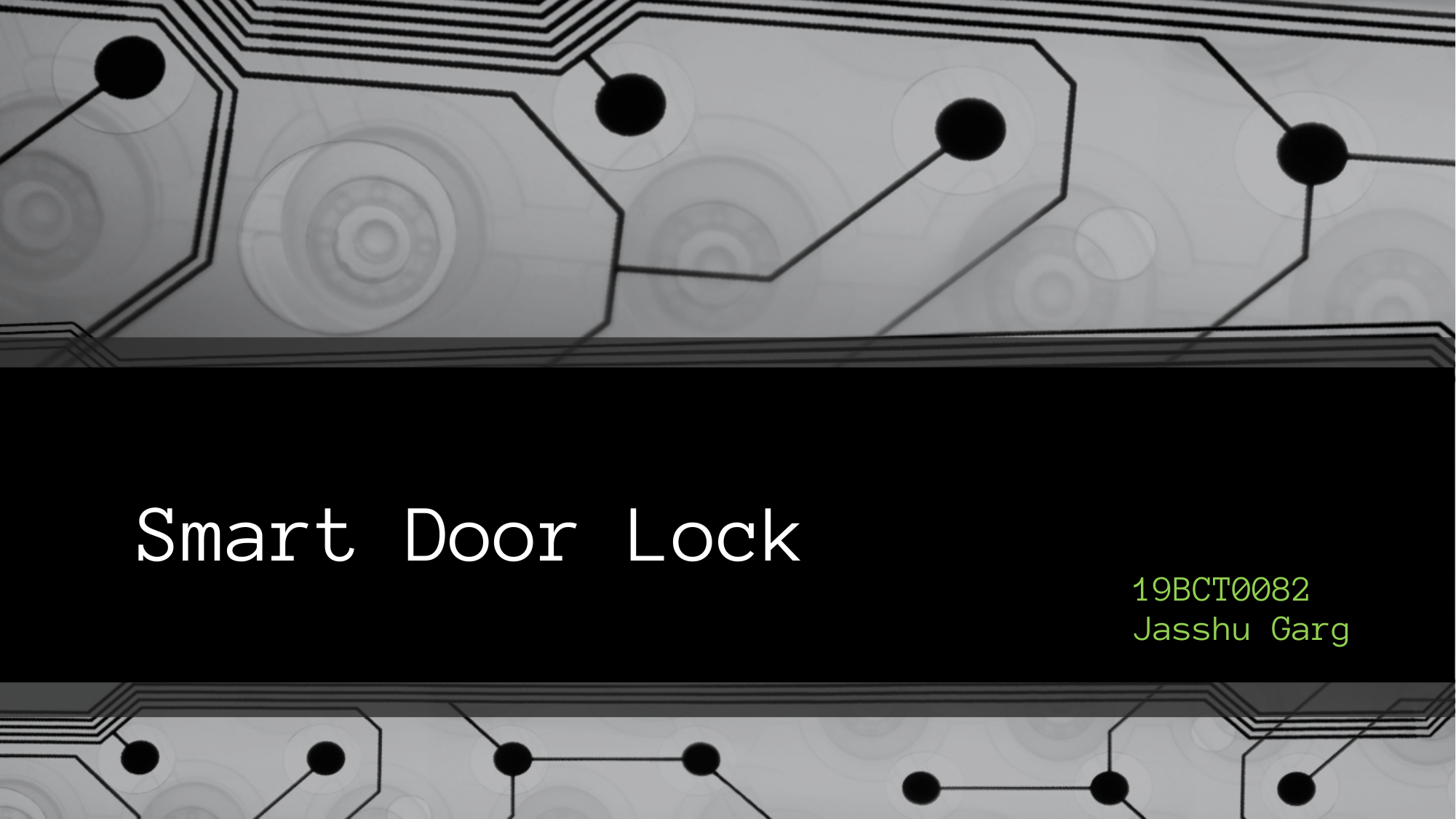

# Smart Door Lock
19BCT0082
Jasshu Garg